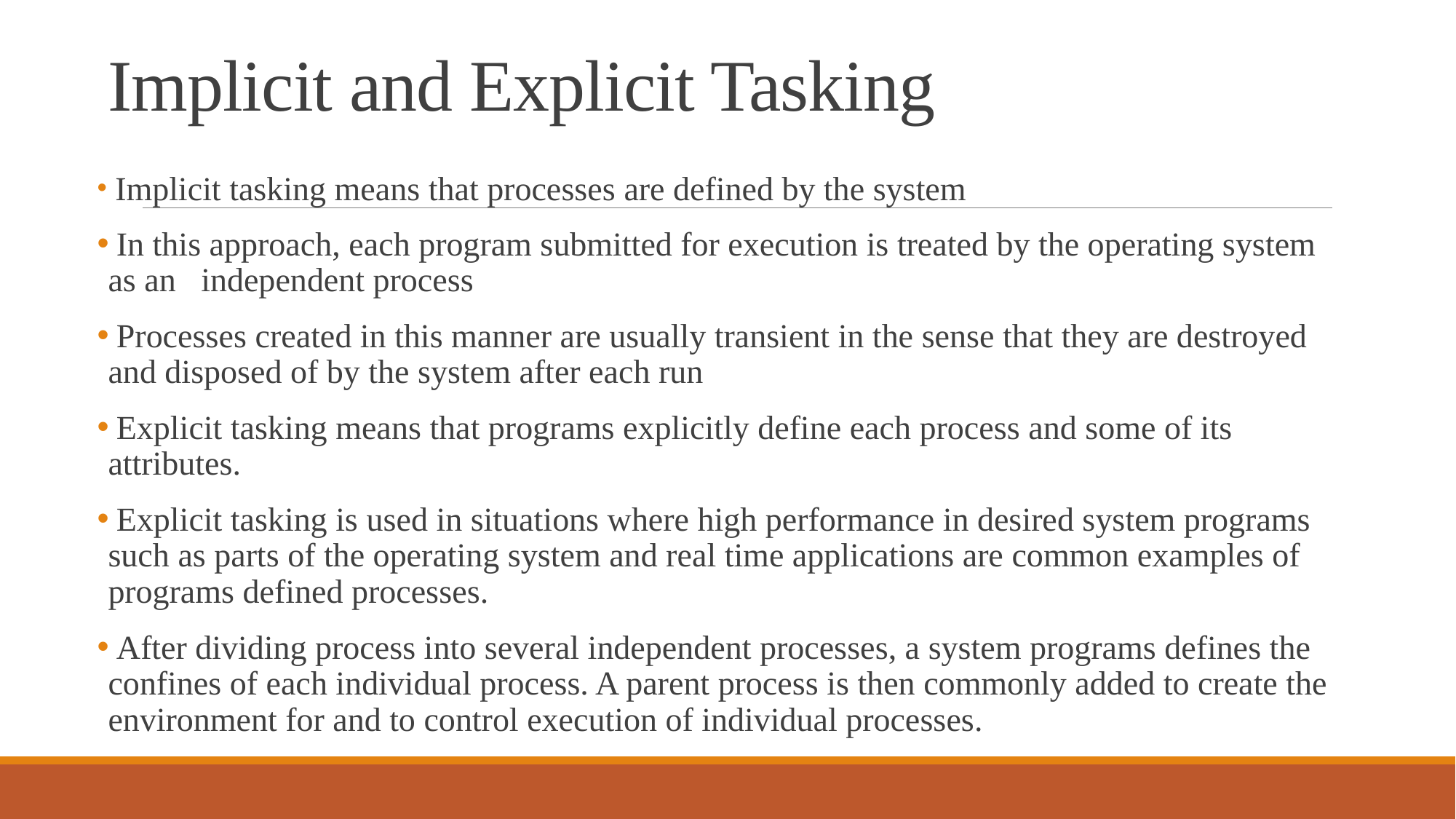

# Implicit and Explicit Tasking
 Implicit tasking means that processes are defined by the system
 In this approach, each program submitted for execution is treated by the operating system as an   independent process
 Processes created in this manner are usually transient in the sense that they are destroyed and disposed of by the system after each run
 Explicit tasking means that programs explicitly define each process and some of its attributes.
 Explicit tasking is used in situations where high performance in desired system programs such as parts of the operating system and real time applications are common examples of programs defined processes.
 After dividing process into several independent processes, a system programs defines the confines of each individual process. A parent process is then commonly added to create the environment for and to control execution of individual processes.